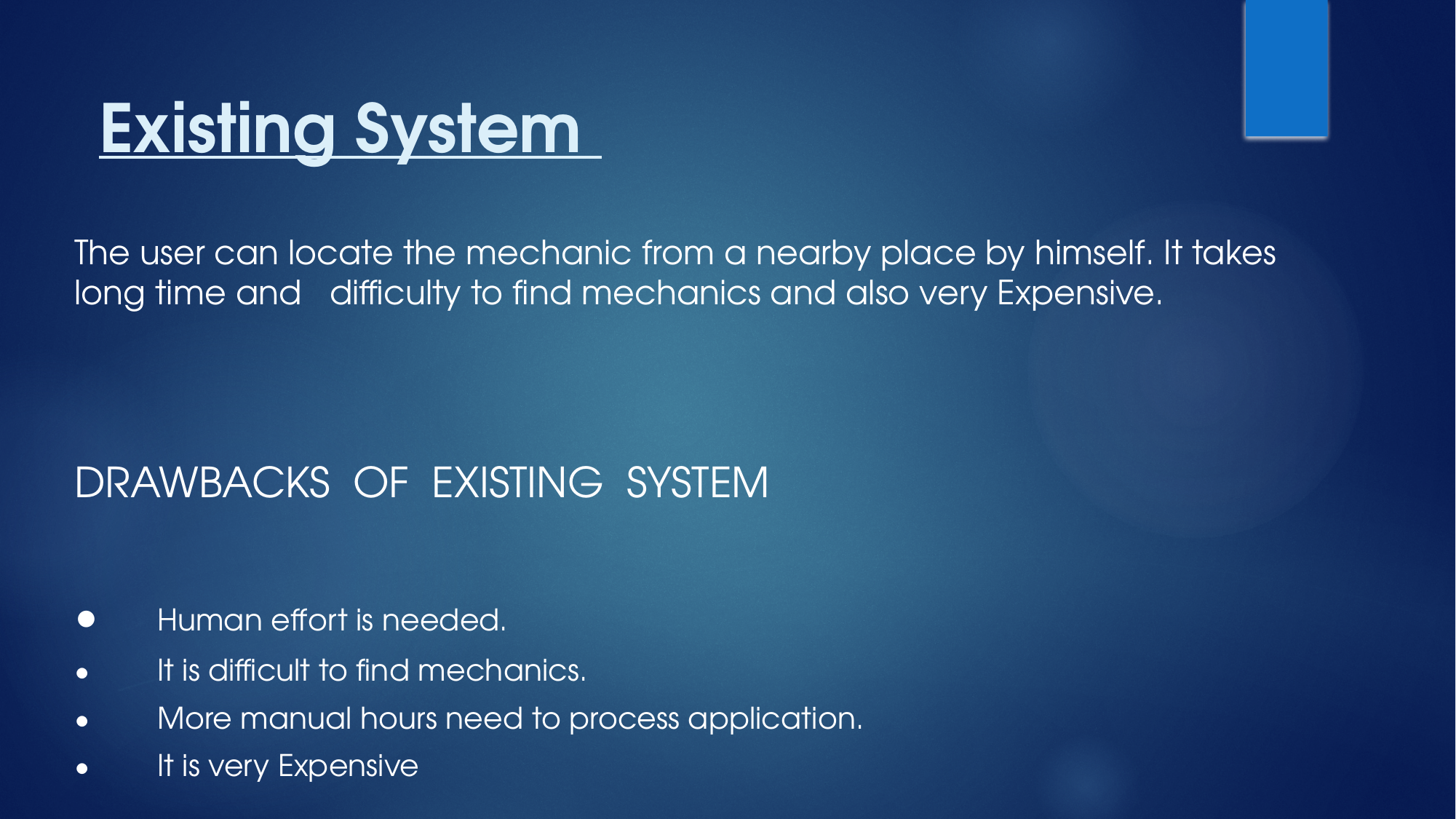

# Existing System

The user can locate the mechanic from a nearby place by himself. It takes long time and   difficulty to find mechanics and also very Expensive.

DRAWBACKS  OF  EXISTING  SYSTEM

•	Human effort is needed.
•	It is difficult to find mechanics.
•	More manual hours need to process application.
•	It is very Expensive